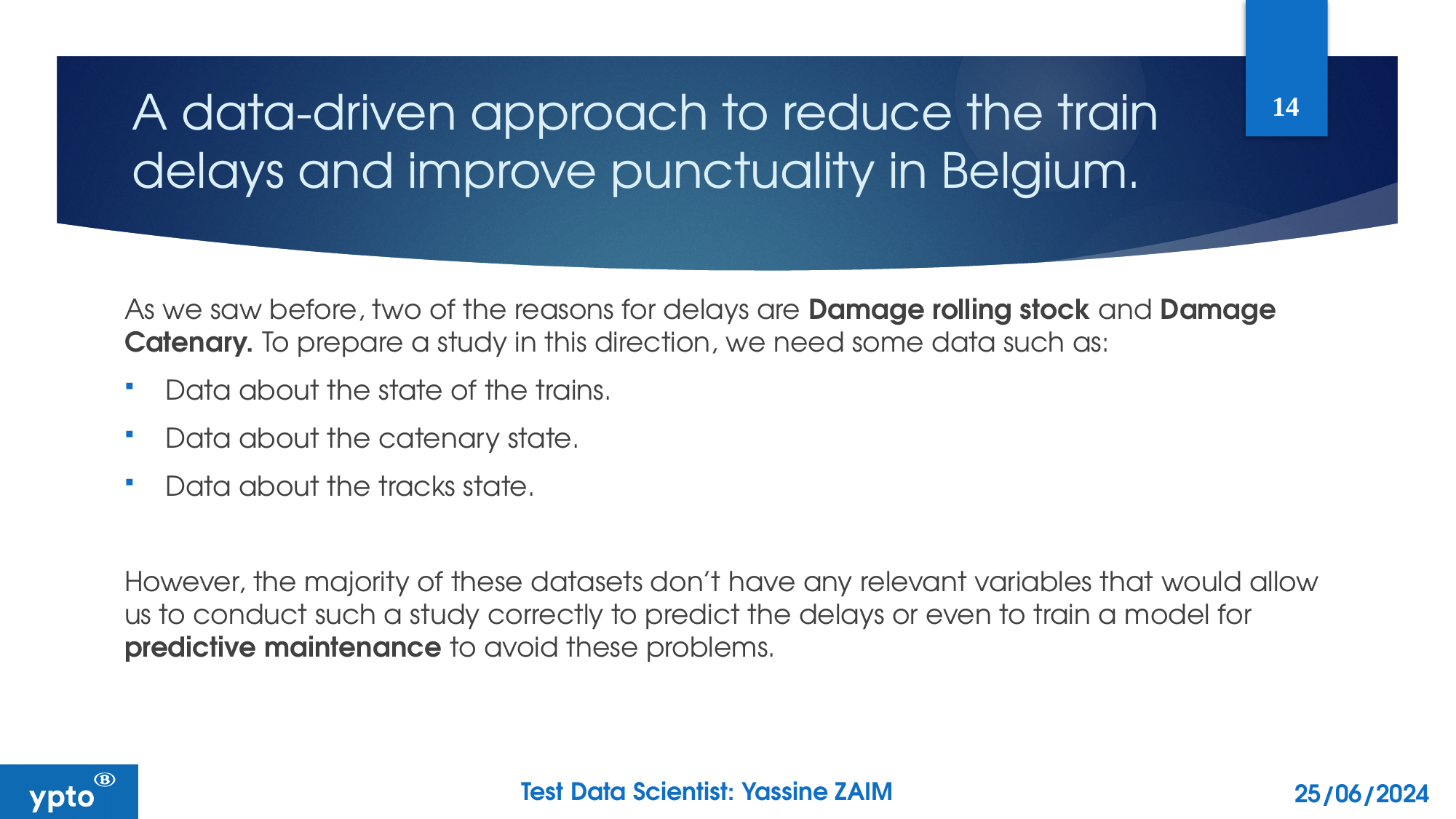

14
# A data-driven approach to reduce the train delays and improve punctuality in Belgium.
As we saw before, two of the reasons for delays are Damage rolling stock and Damage Catenary. To prepare a study in this direction, we need some data such as:
Data about the state of the trains.
Data about the catenary state.
Data about the tracks state.

However, the majority of these datasets don’t have any relevant variables that would allow us to conduct such a study correctly to predict the delays or even to train a model for predictive maintenance to avoid these problems.
Test Data Scientist: Yassine ZAIM
25/06/2024